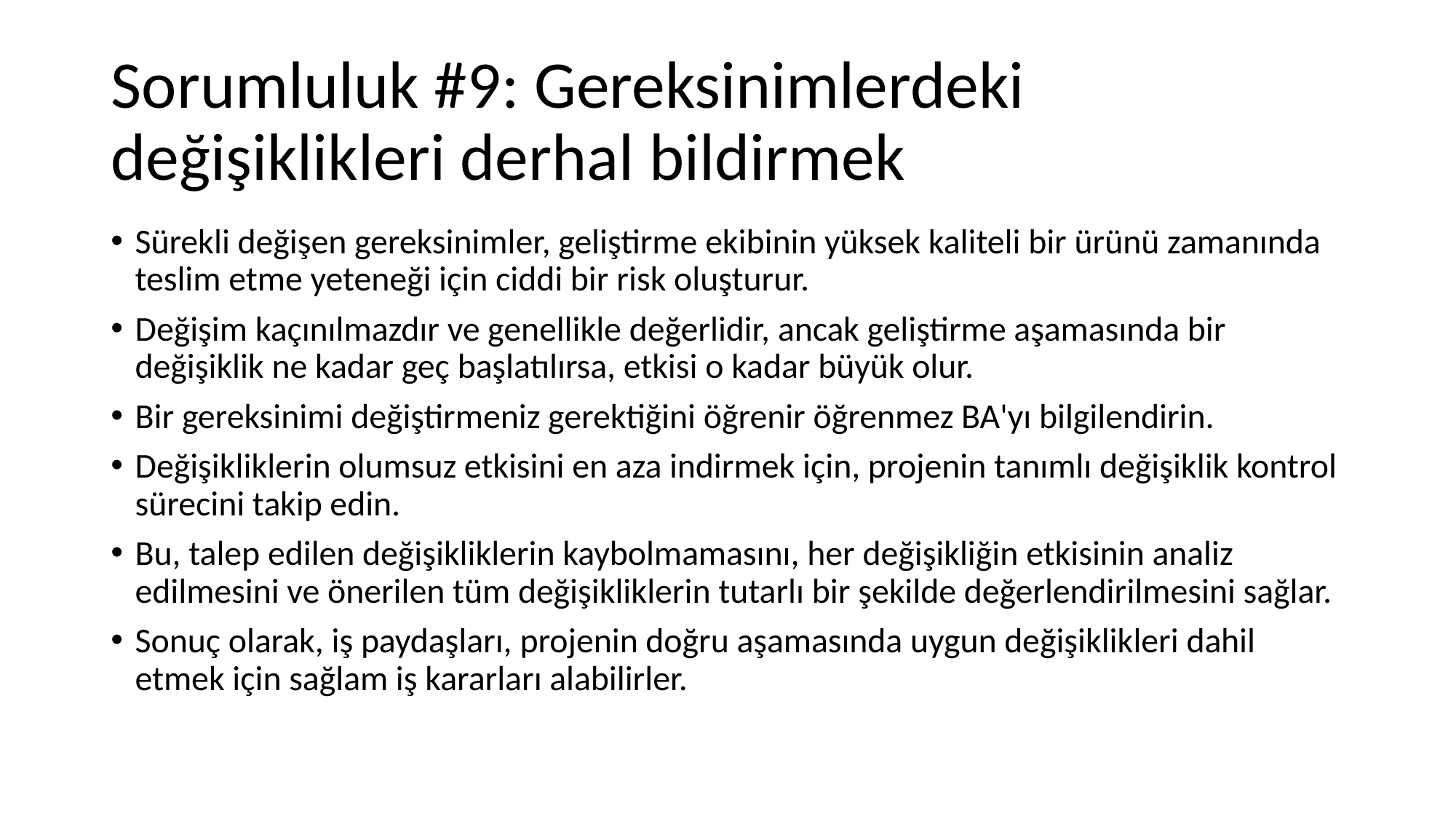

# Sorumluluk #9: Gereksinimlerdeki değişiklikleri derhal bildirmek
Sürekli değişen gereksinimler, geliştirme ekibinin yüksek kaliteli bir ürünü zamanında teslim etme yeteneği için ciddi bir risk oluşturur.
Değişim kaçınılmazdır ve genellikle değerlidir, ancak geliştirme aşamasında bir değişiklik ne kadar geç başlatılırsa, etkisi o kadar büyük olur.
Bir gereksinimi değiştirmeniz gerektiğini öğrenir öğrenmez BA'yı bilgilendirin.
Değişikliklerin olumsuz etkisini en aza indirmek için, projenin tanımlı değişiklik kontrol sürecini takip edin.
Bu, talep edilen değişikliklerin kaybolmamasını, her değişikliğin etkisinin analiz edilmesini ve önerilen tüm değişikliklerin tutarlı bir şekilde değerlendirilmesini sağlar.
Sonuç olarak, iş paydaşları, projenin doğru aşamasında uygun değişiklikleri dahil etmek için sağlam iş kararları alabilirler.